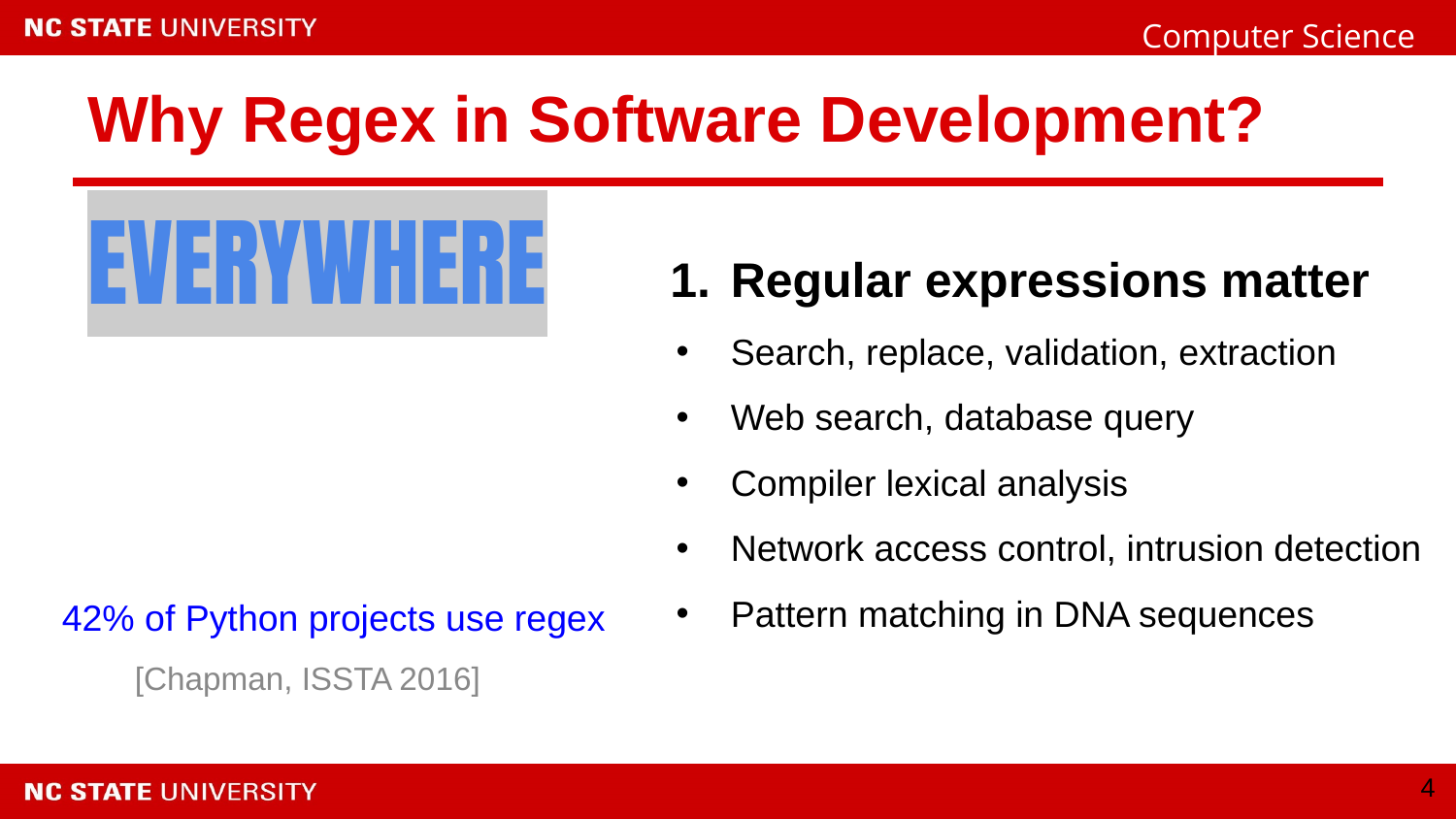

# Why Regex in Software Development?
EVERYWHERE
Regular expressions matter
Search, replace, validation, extraction
Web search, database query
Compiler lexical analysis
Network access control, intrusion detection
Pattern matching in DNA sequences

42% of Python projects use regex
[Chapman, ISSTA 2016]
4